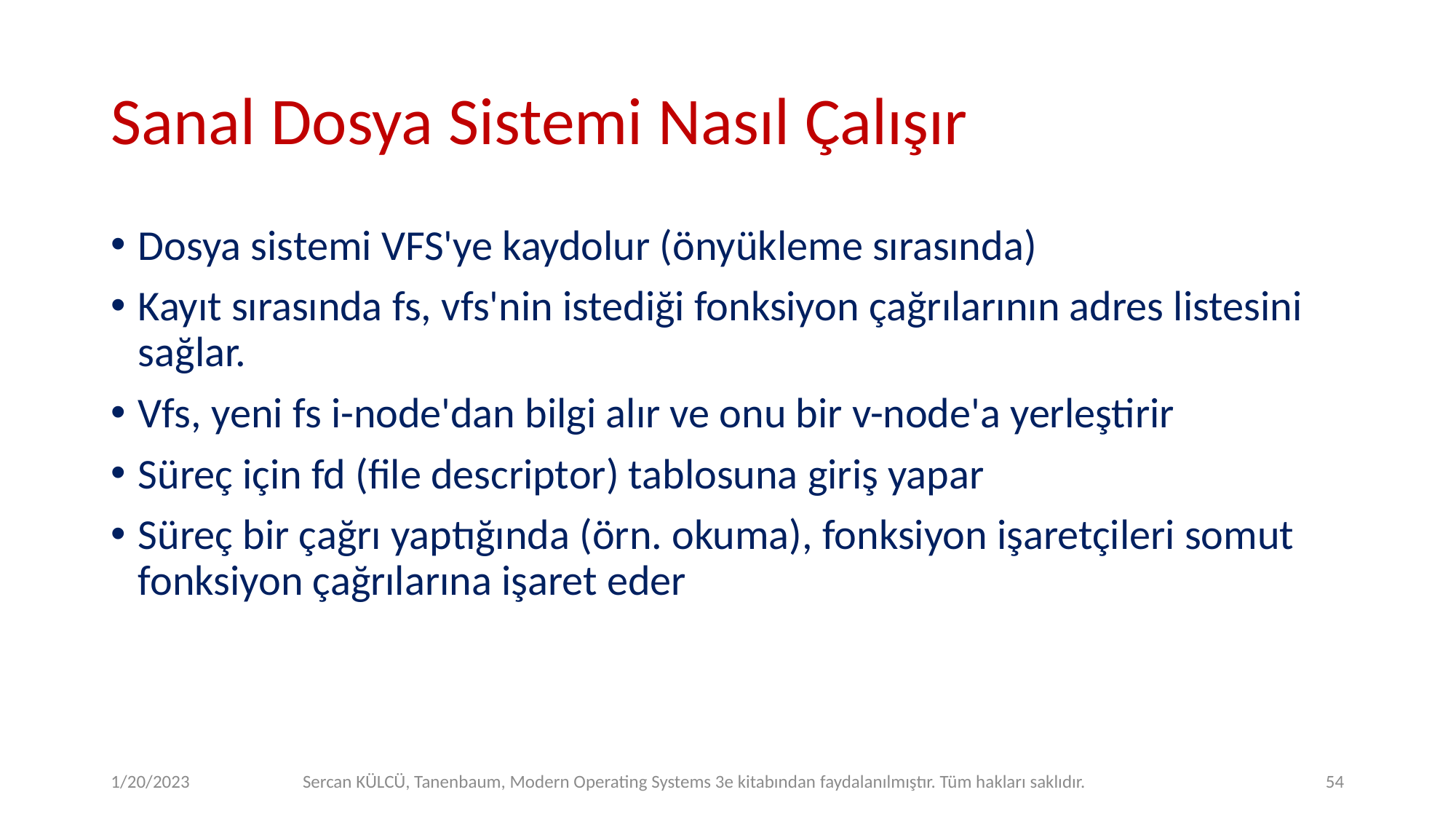

# Sanal Dosya Sistemi Nasıl Çalışır
Dosya sistemi VFS'ye kaydolur (önyükleme sırasında)
Kayıt sırasında fs, vfs'nin istediği fonksiyon çağrılarının adres listesini sağlar.
Vfs, yeni fs i-node'dan bilgi alır ve onu bir v-node'a yerleştirir
Süreç için fd (file descriptor) tablosuna giriş yapar
Süreç bir çağrı yaptığında (örn. okuma), fonksiyon işaretçileri somut fonksiyon çağrılarına işaret eder
1/20/2023
Sercan KÜLCÜ, Tanenbaum, Modern Operating Systems 3e kitabından faydalanılmıştır. Tüm hakları saklıdır.
54